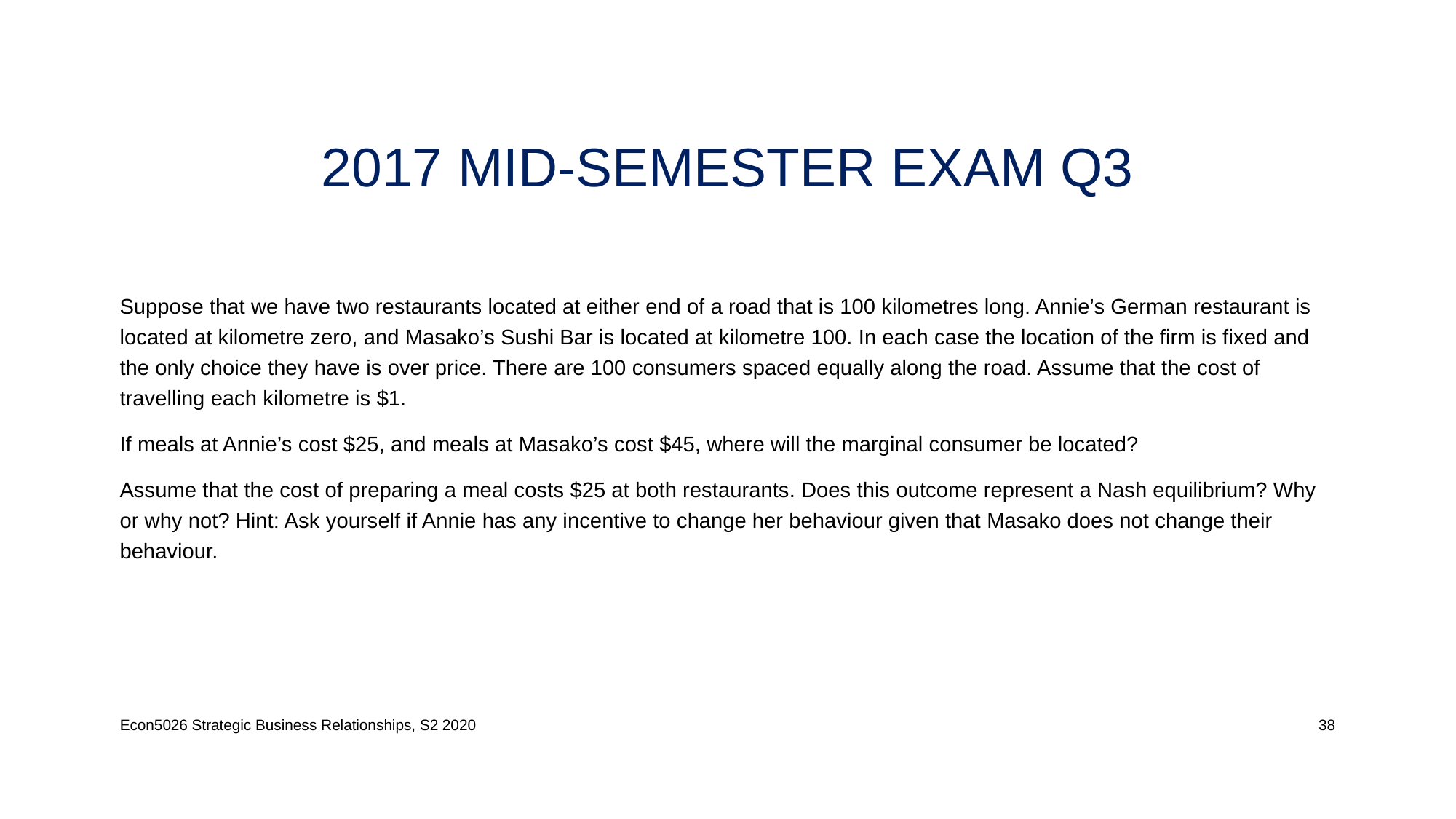

# 2017 Mid-semester Exam Q3
Suppose that we have two restaurants located at either end of a road that is 100 kilometres long. Annie’s German restaurant is located at kilometre zero, and Masako’s Sushi Bar is located at kilometre 100. In each case the location of the firm is fixed and the only choice they have is over price. There are 100 consumers spaced equally along the road. Assume that the cost of travelling each kilometre is $1.
If meals at Annie’s cost $25, and meals at Masako’s cost $45, where will the marginal consumer be located?
Assume that the cost of preparing a meal costs $25 at both restaurants. Does this outcome represent a Nash equilibrium? Why or why not? Hint: Ask yourself if Annie has any incentive to change her behaviour given that Masako does not change their behaviour.
Econ5026 Strategic Business Relationships, S2 2020
38